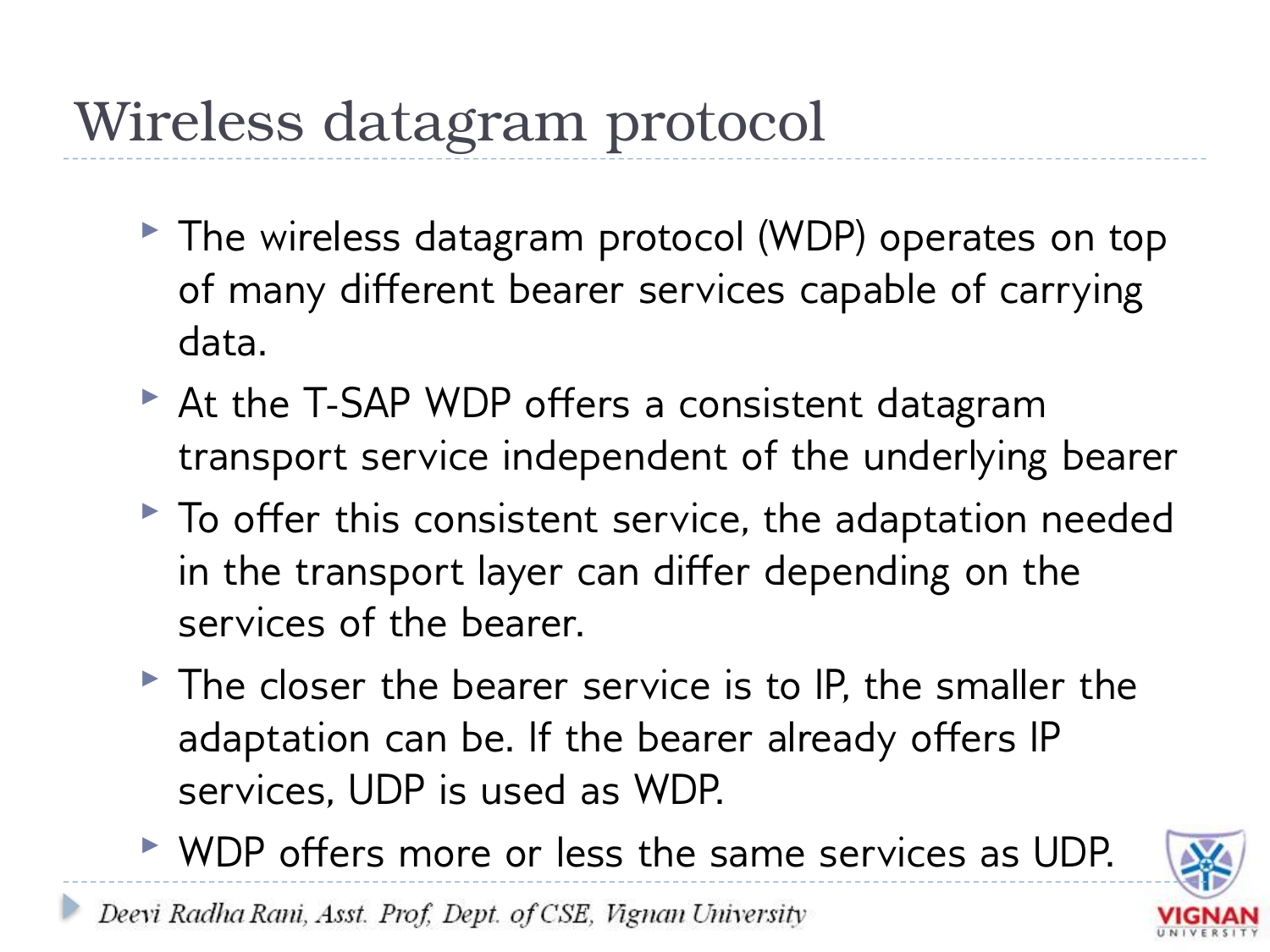

# Wireless datagram protocol
The wireless datagram protocol (WDP) operates on top of many different bearer services capable of carrying data.
At the T-SAP WDP offers a consistent datagram transport service independent of the underlying bearer
To offer this consistent service, the adaptation needed in the transport layer can differ depending on the services of the bearer.
The closer the bearer service is to IP, the smaller the adaptation can be. If the bearer already offers IP services, UDP is used as WDP.
WDP offers more or less the same services as UDP.